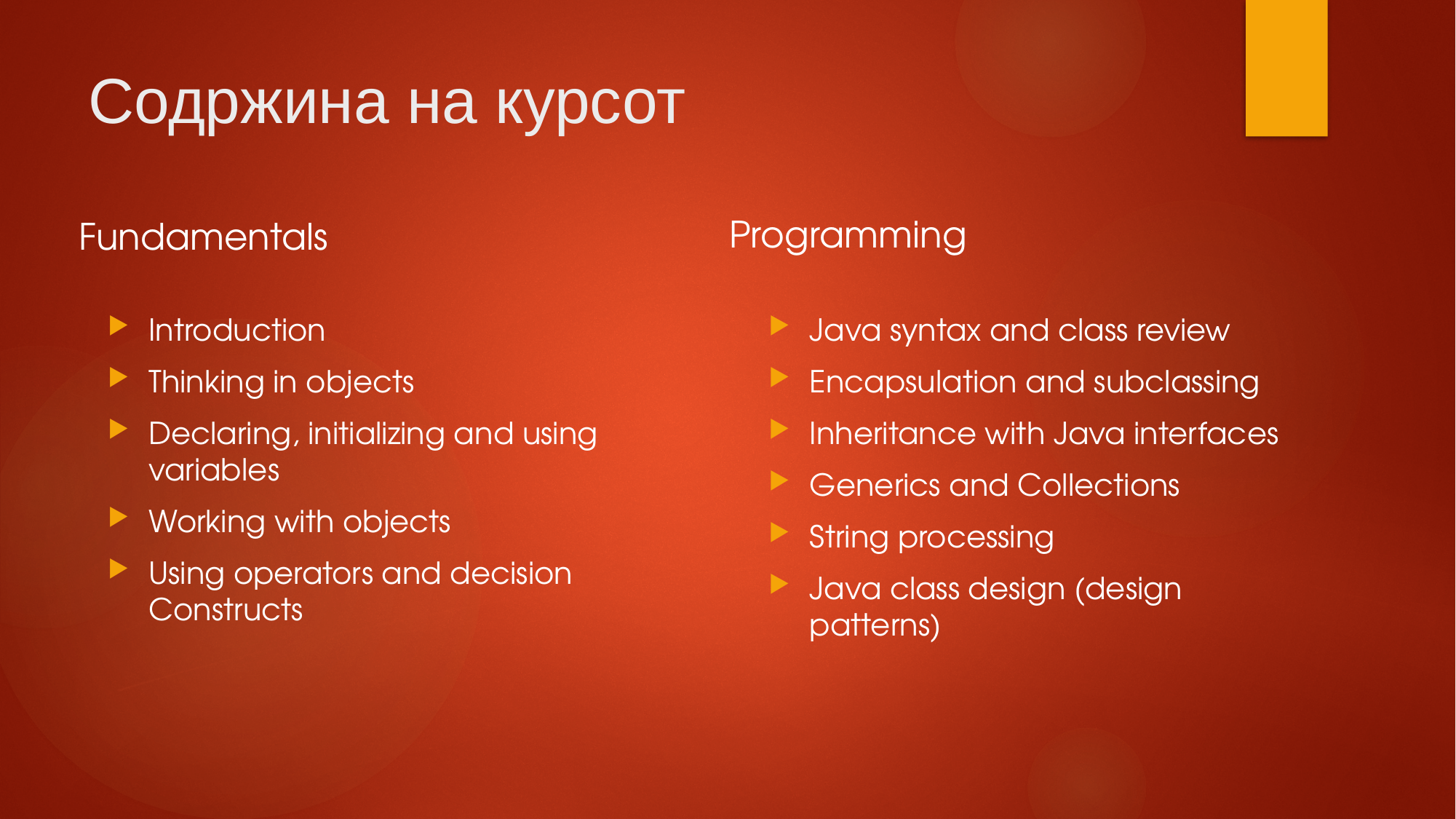

# Содржина на курсот
Programming
Fundamentals
Introduction
Thinking in objects
Declaring, initializing and using variables
Working with objects
Using operators and decision Constructs
Java syntax and class review
Encapsulation and subclassing
Inheritance with Java interfaces
Generics and Collections
String processing
Java class design (design patterns)